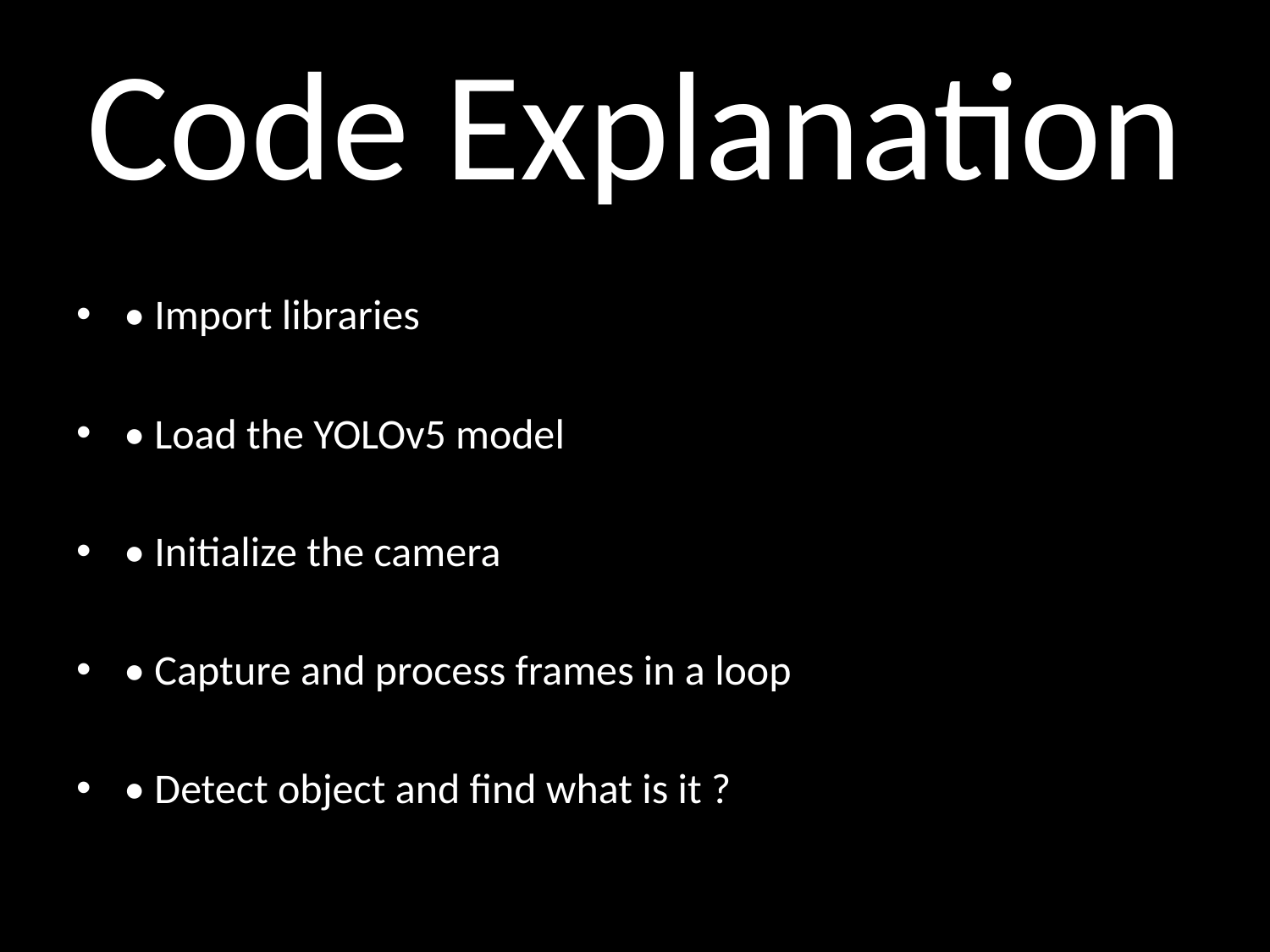

# Code Explanation

• Import libraries

• Load the YOLOv5 model

• Initialize the camera

• Capture and process frames in a loop

• Detect object and find what is it ?